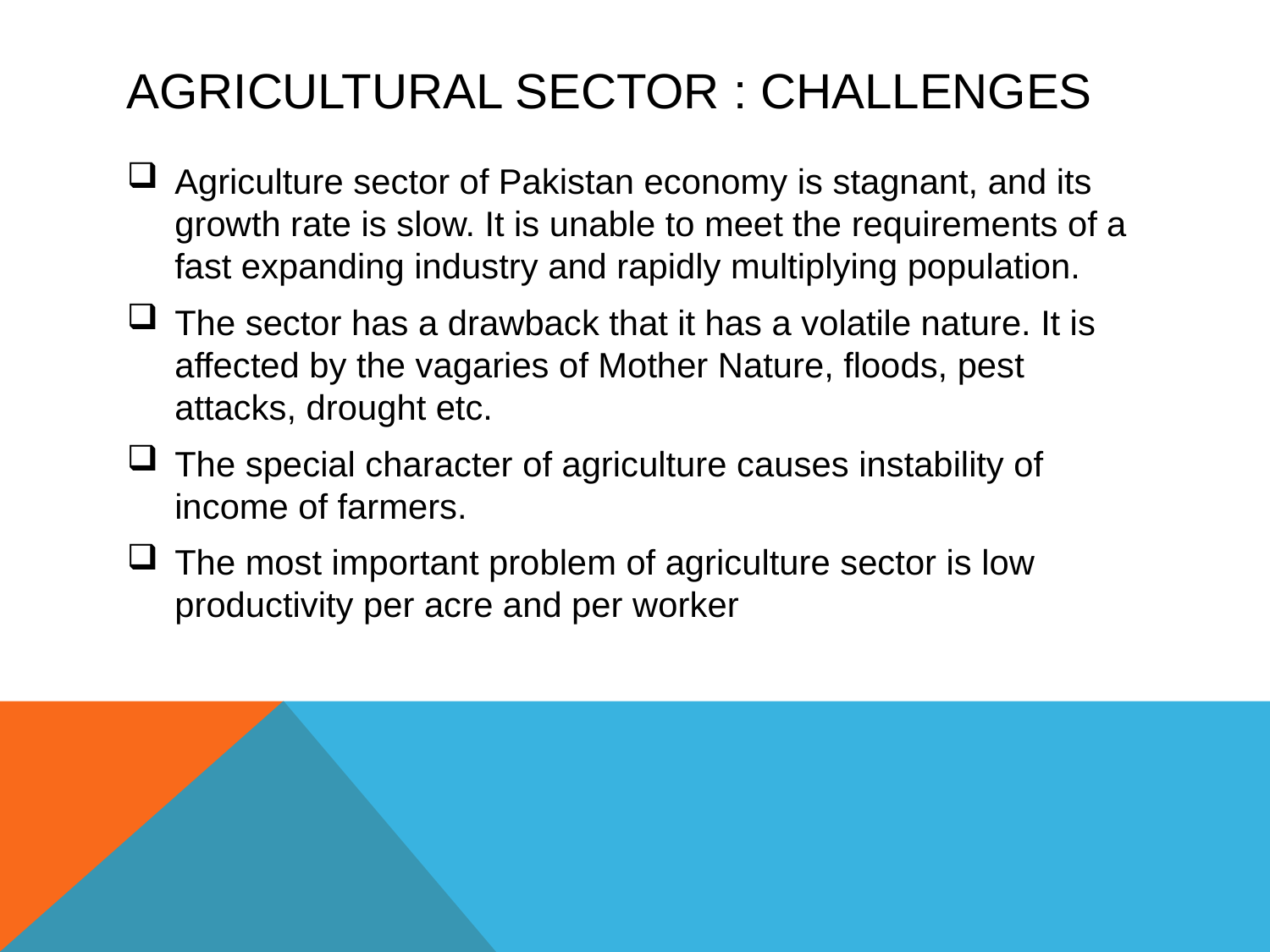

# Agricultural Sector : Challenges
Agriculture sector of Pakistan economy is stagnant, and its growth rate is slow. It is unable to meet the requirements of a fast expanding industry and rapidly multiplying population.
The sector has a drawback that it has a volatile nature. It is affected by the vagaries of Mother Nature, floods, pest attacks, drought etc.
The special character of agriculture causes instability of income of farmers.
The most important problem of agriculture sector is low productivity per acre and per worker